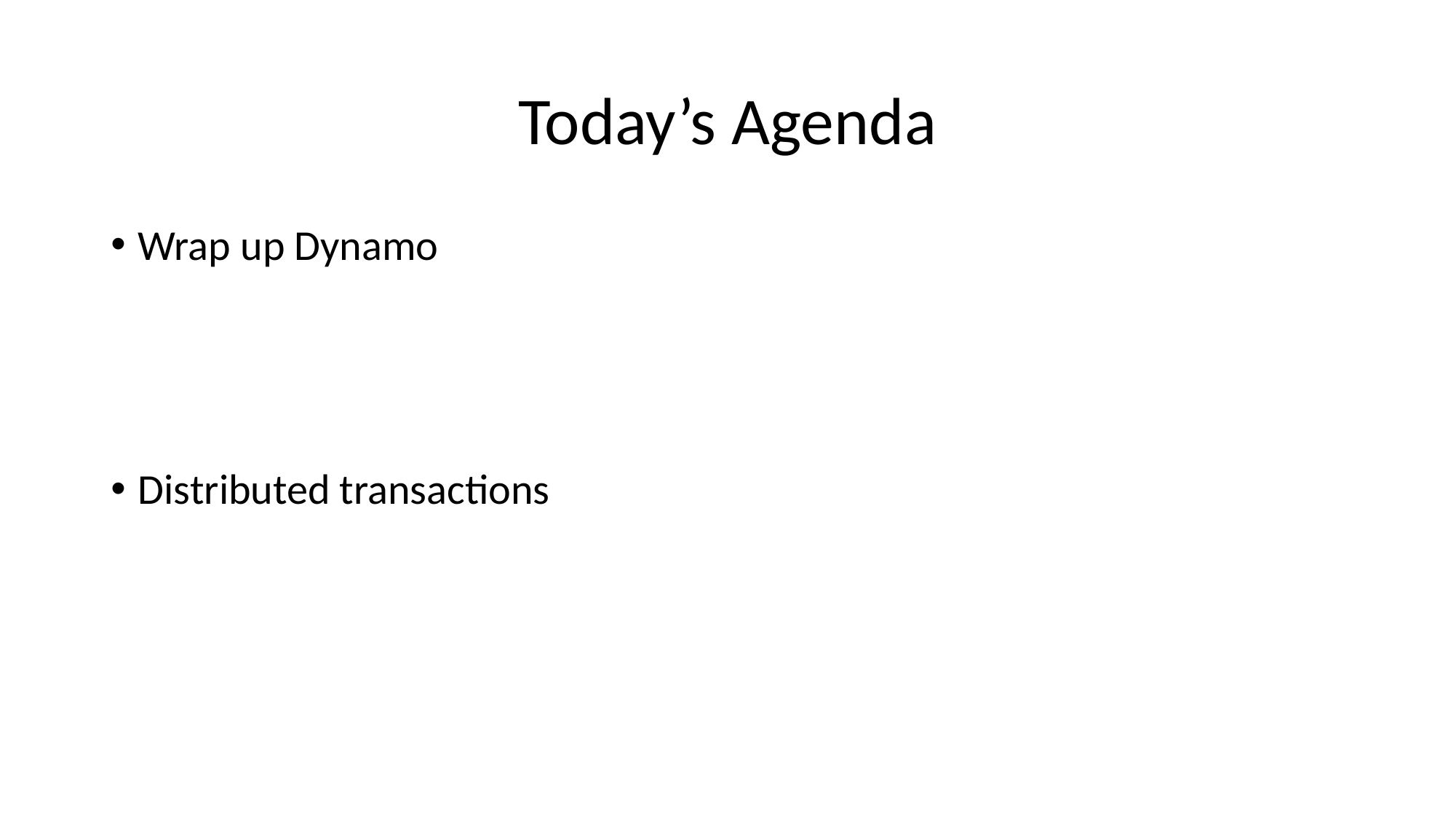

# Today’s Agenda
Wrap up Dynamo

Distributed transactions